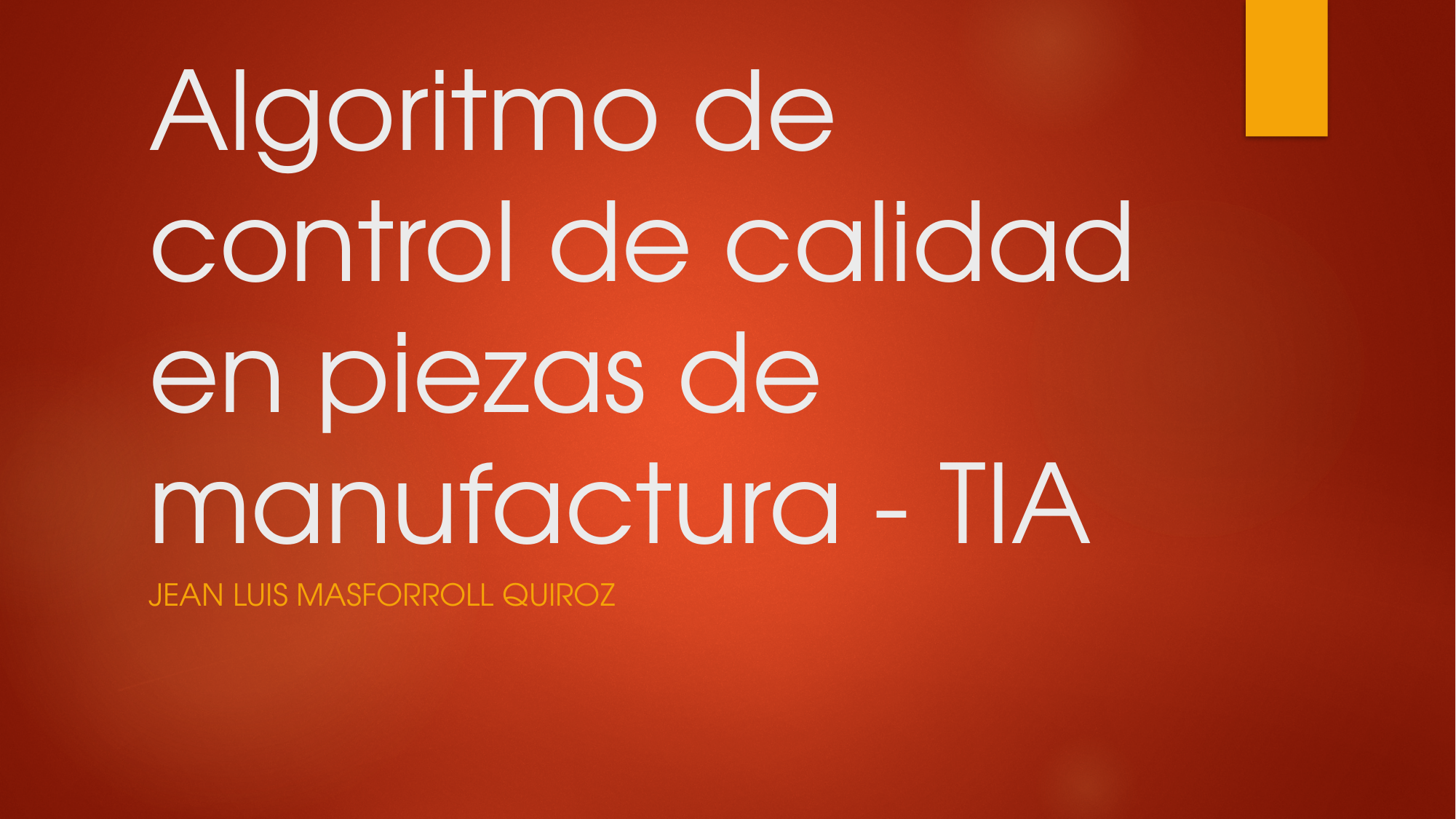

# Algoritmo de control de calidad en piezas de manufactura - TIA
Jean Luis Masforroll Quiroz